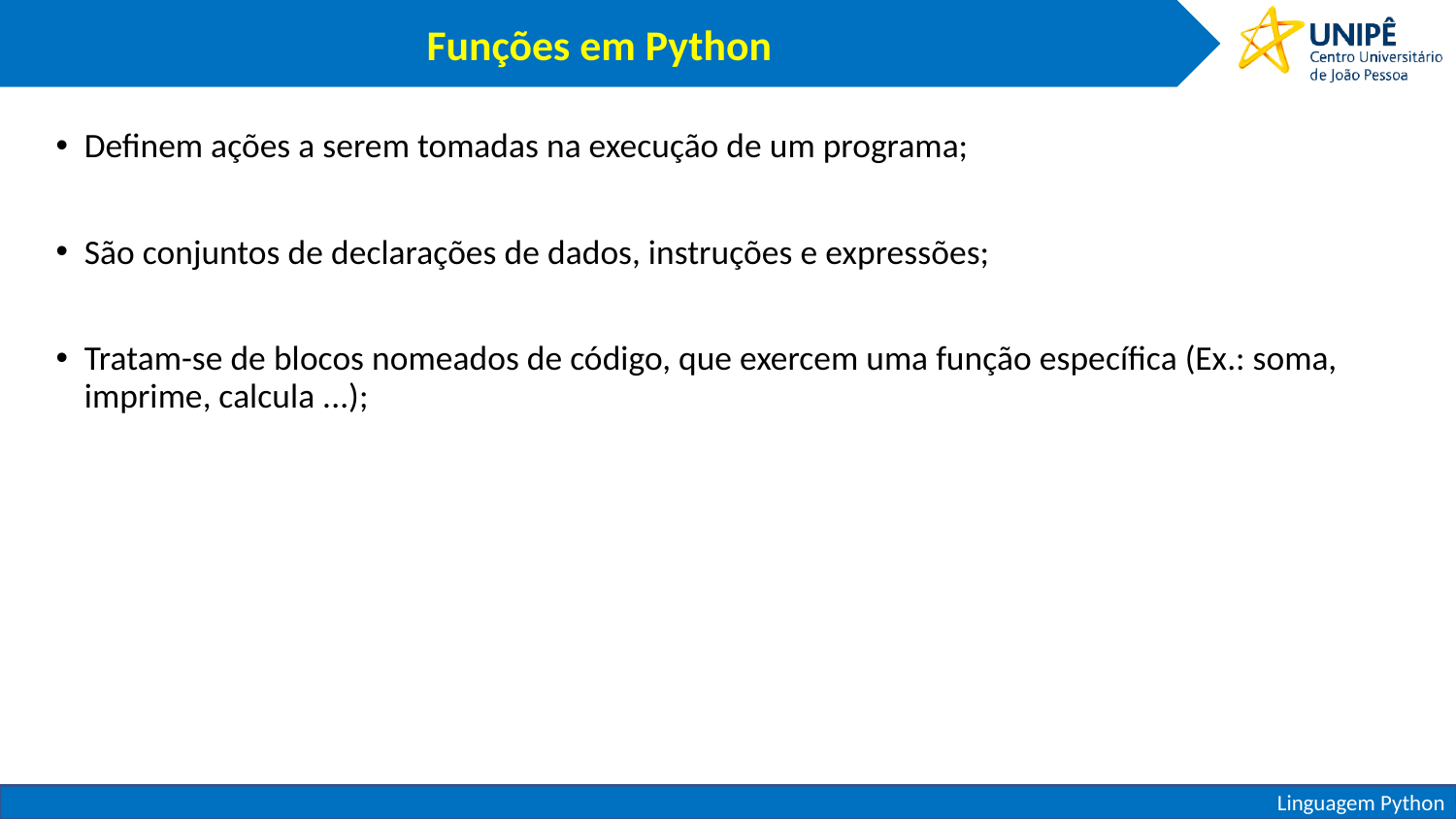

Funções em Python
Definem ações a serem tomadas na execução de um programa;

São conjuntos de declarações de dados, instruções e expressões;

Tratam-se de blocos nomeados de código, que exercem uma função específica (Ex.: soma, imprime, calcula ...);